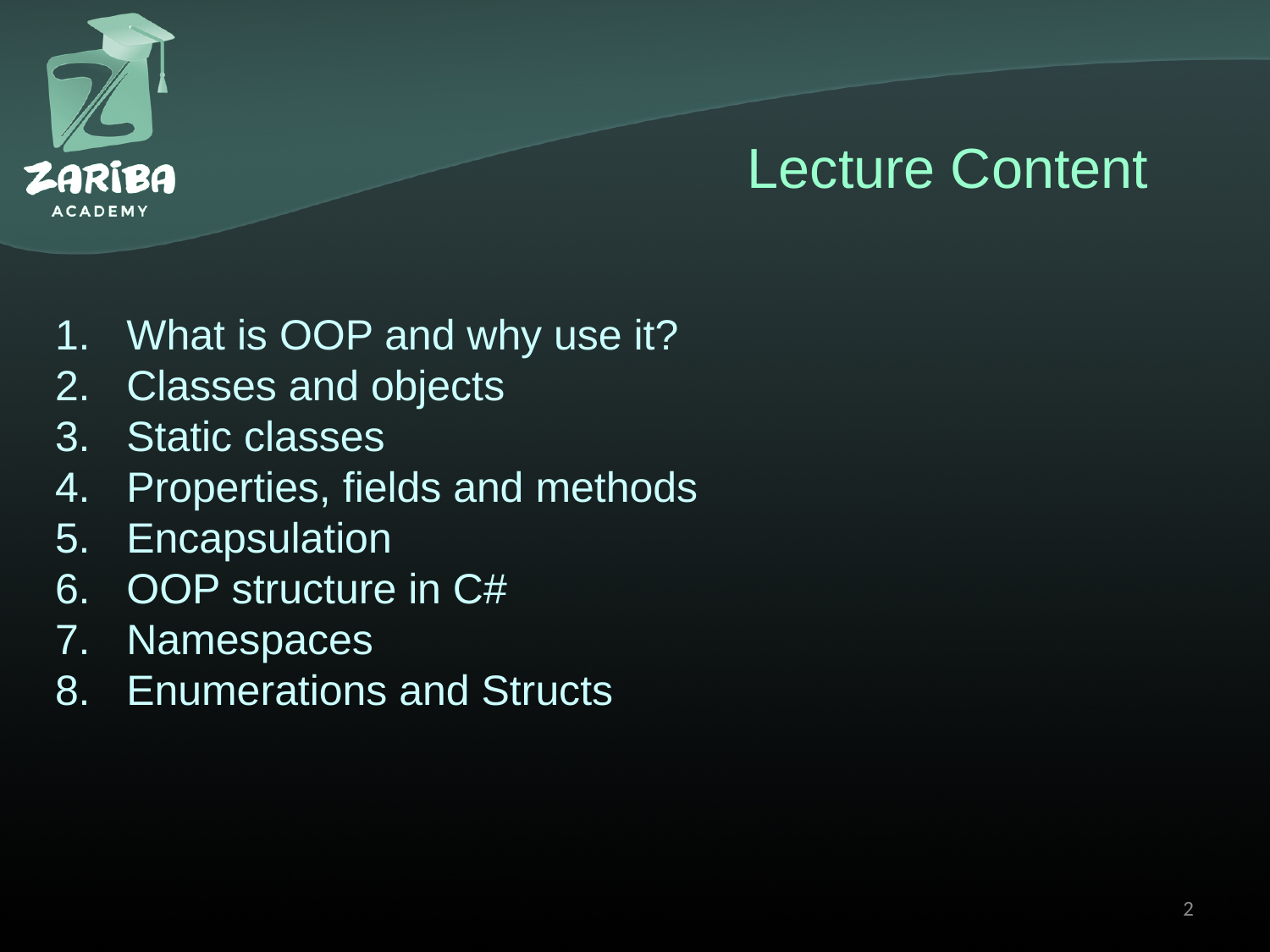

# Lecture Content
What is OOP and why use it?
Classes and objects
Static classes
Properties, fields and methods
Encapsulation
OOP structure in C#
Namespaces
Enumerations and Structs

2